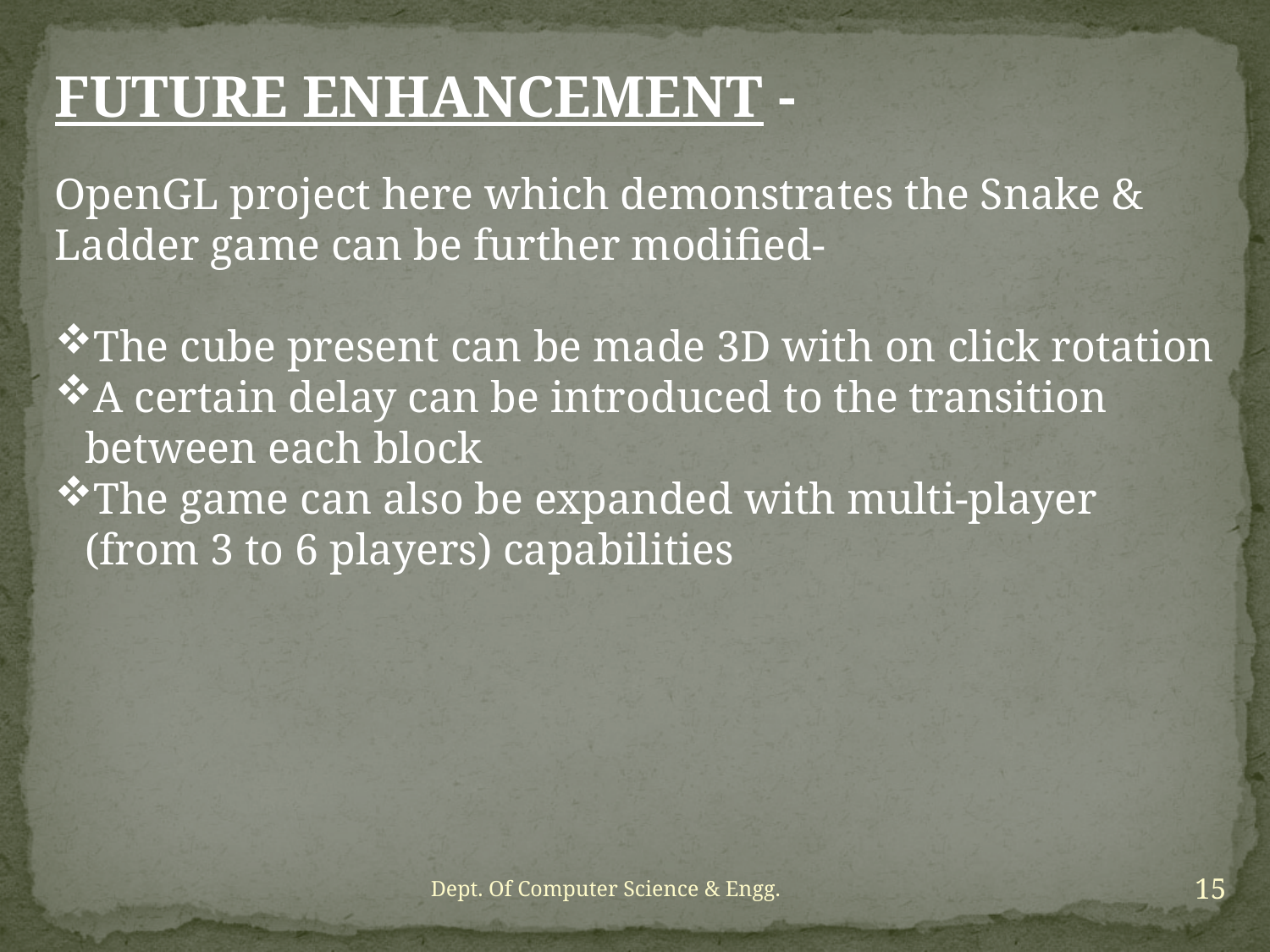

FUTURE ENHANCEMENT -

OpenGL project here which demonstrates the Snake & Ladder game can be further modified-

The cube present can be made 3D with on click rotation
A certain delay can be introduced to the transition between each block
The game can also be expanded with multi-player (from 3 to 6 players) capabilities

15
Dept. Of Computer Science & Engg.